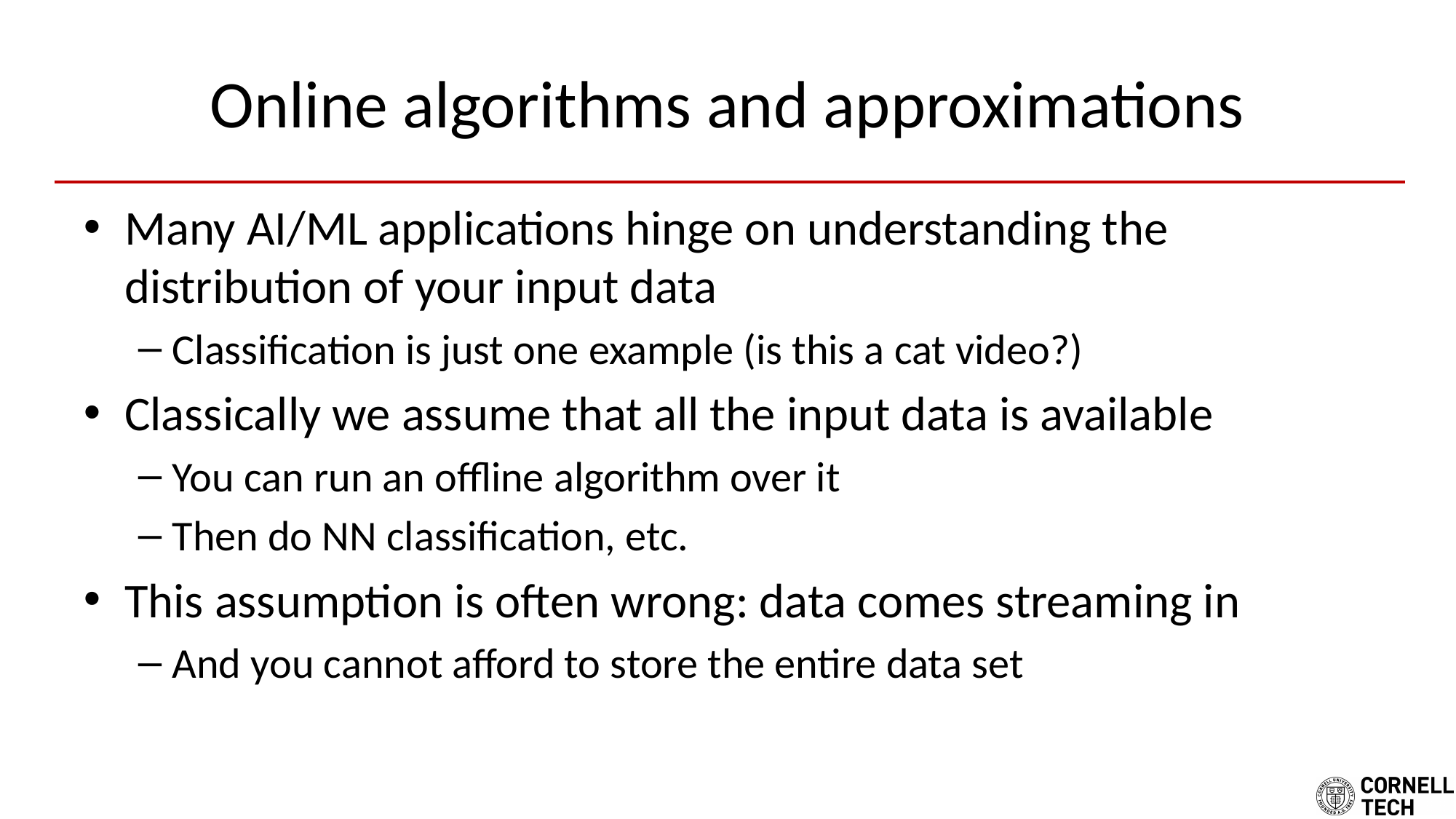

# Online algorithms and approximations
Many AI/ML applications hinge on understanding the distribution of your input data
Classification is just one example (is this a cat video?)
Classically we assume that all the input data is available
You can run an offline algorithm over it
Then do NN classification, etc.
This assumption is often wrong: data comes streaming in
And you cannot afford to store the entire data set